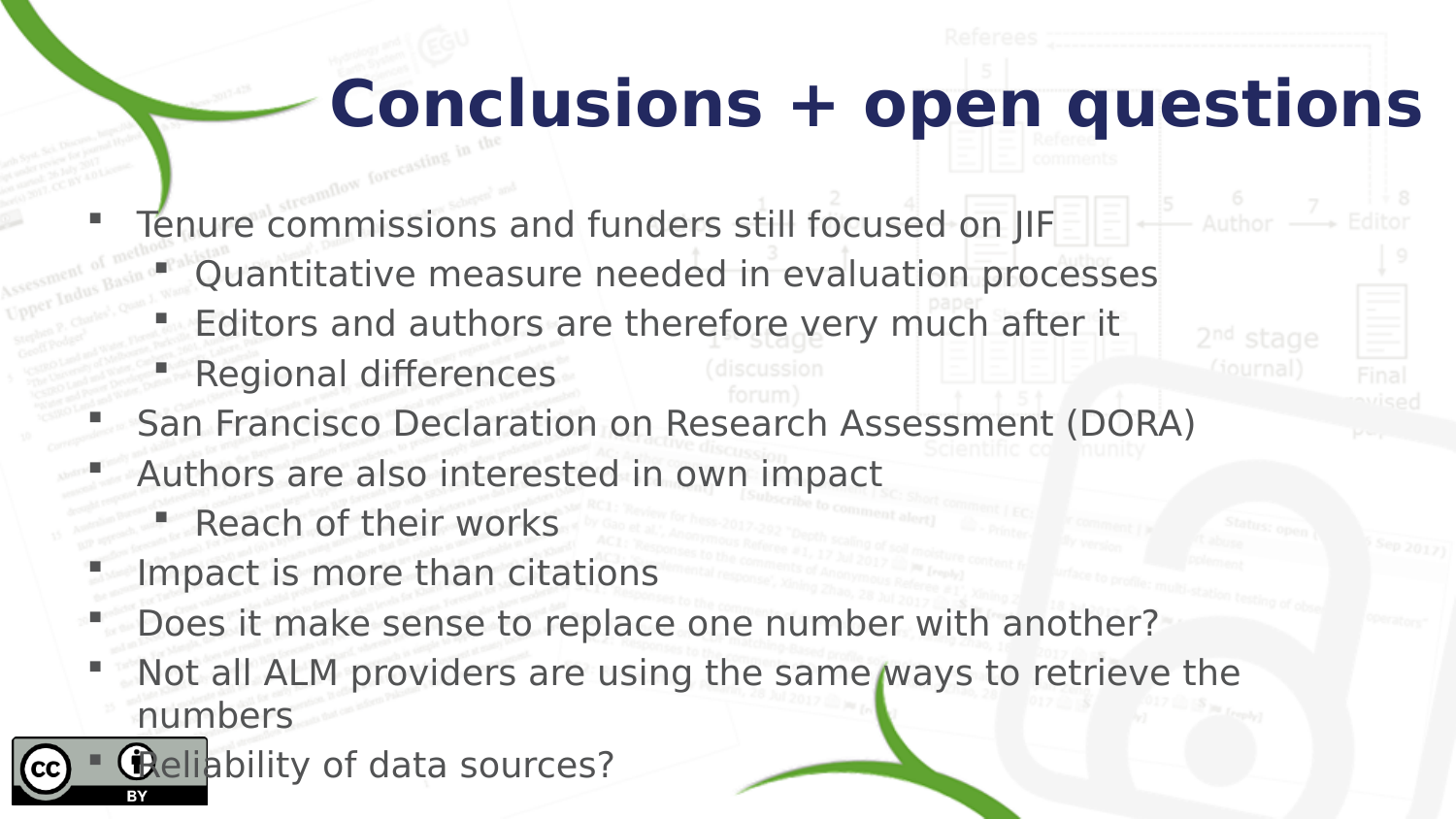

# Conclusions + open questions
Tenure commissions and funders still focused on JIF
Quantitative measure needed in evaluation processes
Editors and authors are therefore very much after it
Regional differences
San Francisco Declaration on Research Assessment (DORA)
Authors are also interested in own impact
Reach of their works
Impact is more than citations
Does it make sense to replace one number with another?
Not all ALM providers are using the same ways to retrieve the numbers
Reliability of data sources?